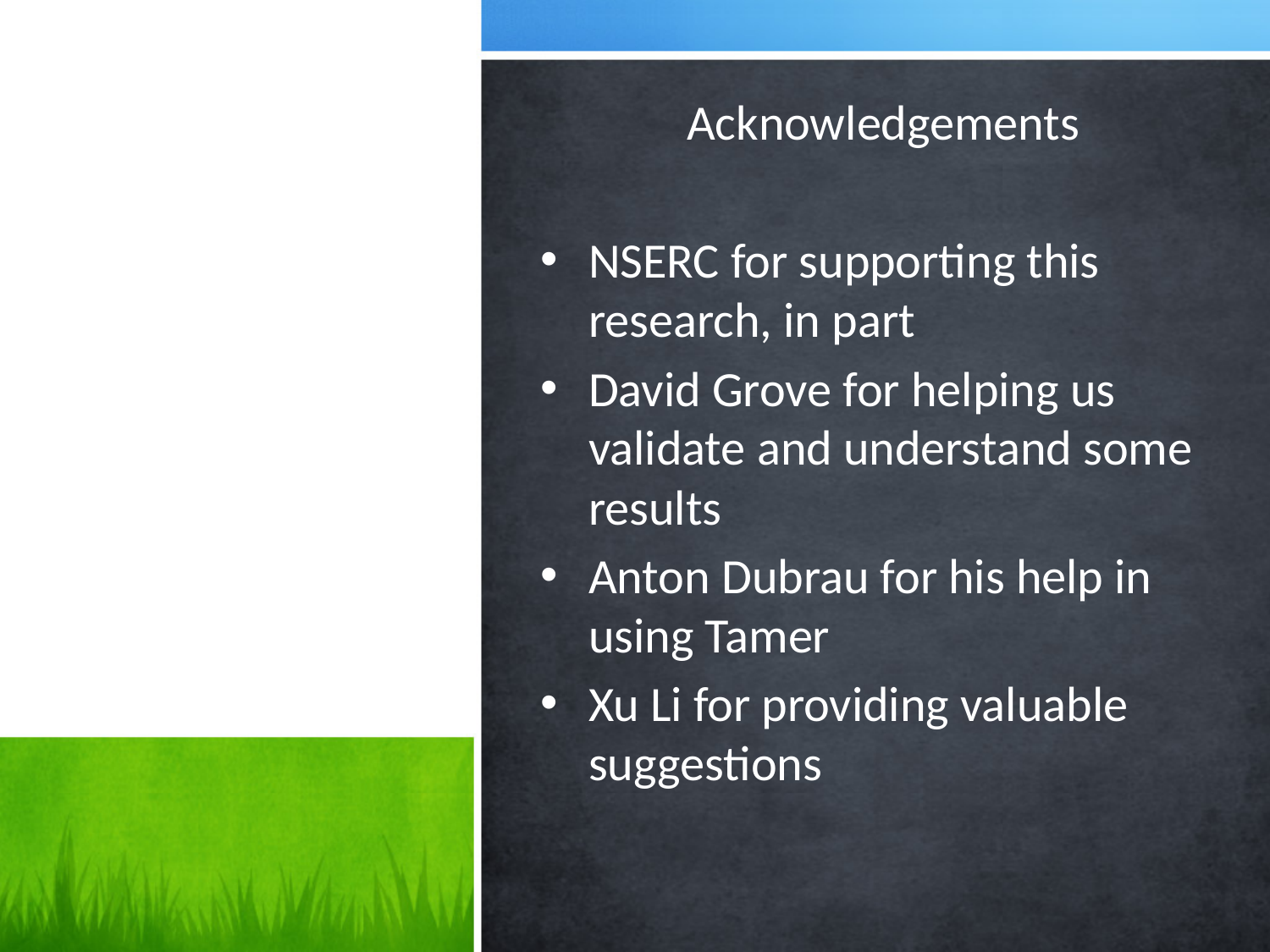

#
Acknowledgements

NSERC for supporting this research, in part
David Grove for helping us validate and understand some results
Anton Dubrau for his help in using Tamer
Xu Li for providing valuable suggestions